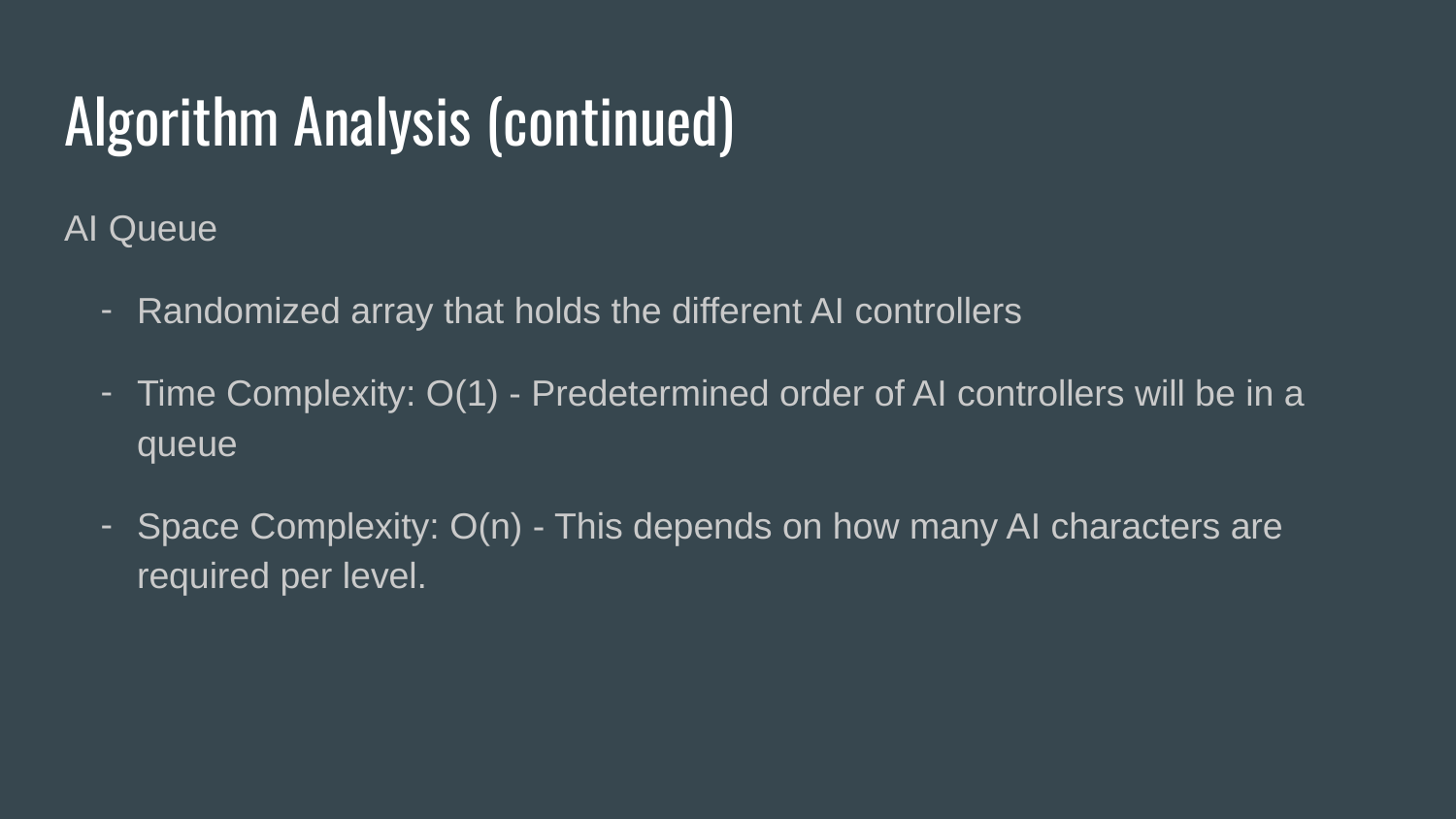

# Algorithm Analysis (continued)
AI Queue
Randomized array that holds the different AI controllers
Time Complexity: O(1) - Predetermined order of AI controllers will be in a queue
Space Complexity: O(n) - This depends on how many AI characters are required per level.